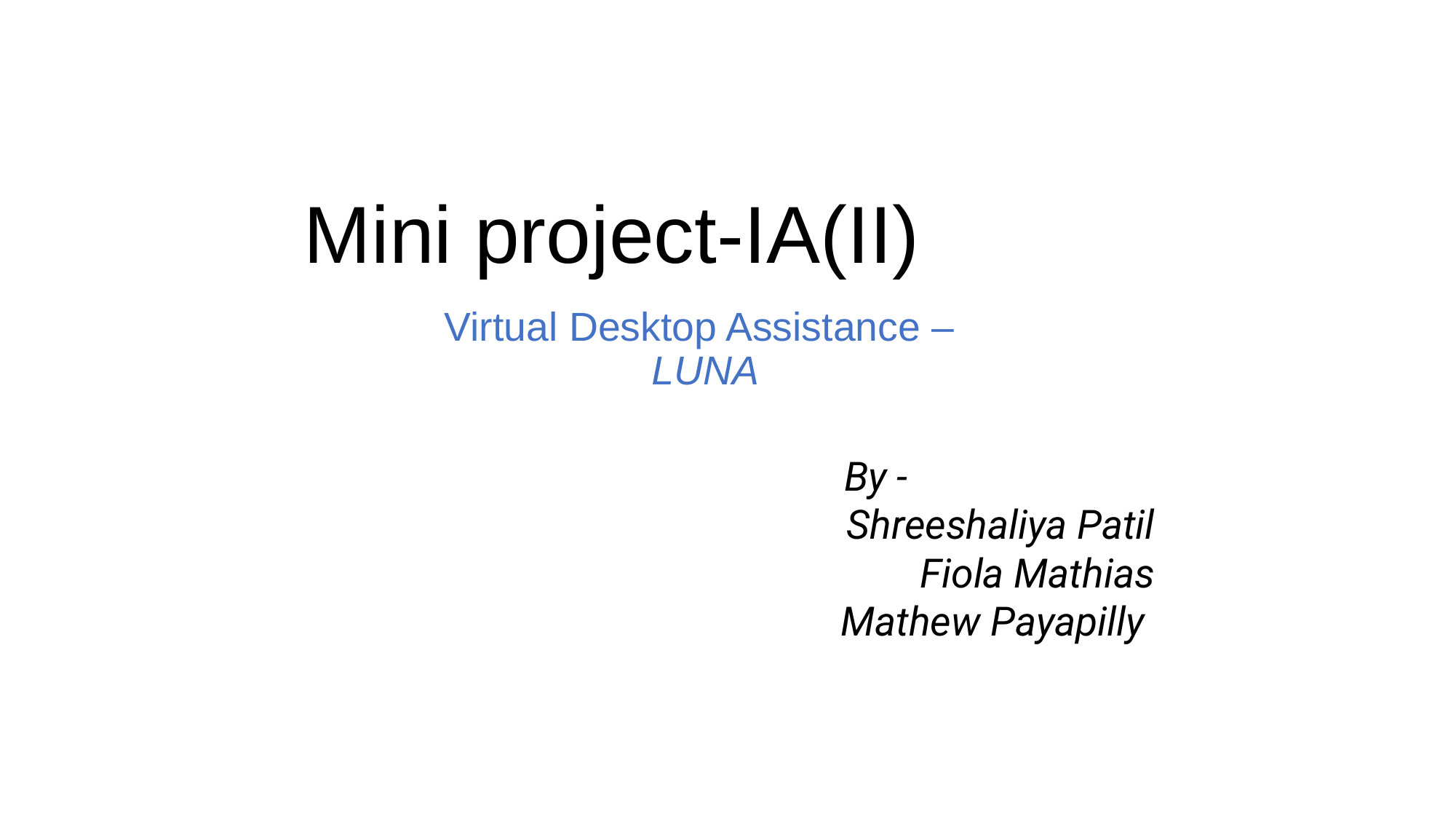

# Mini project-IA(II)
Virtual Desktop Assistance –
LUNA
                                       By -
Shreeshaliya Patil
Fiola Mathias
Mathew Payapilly